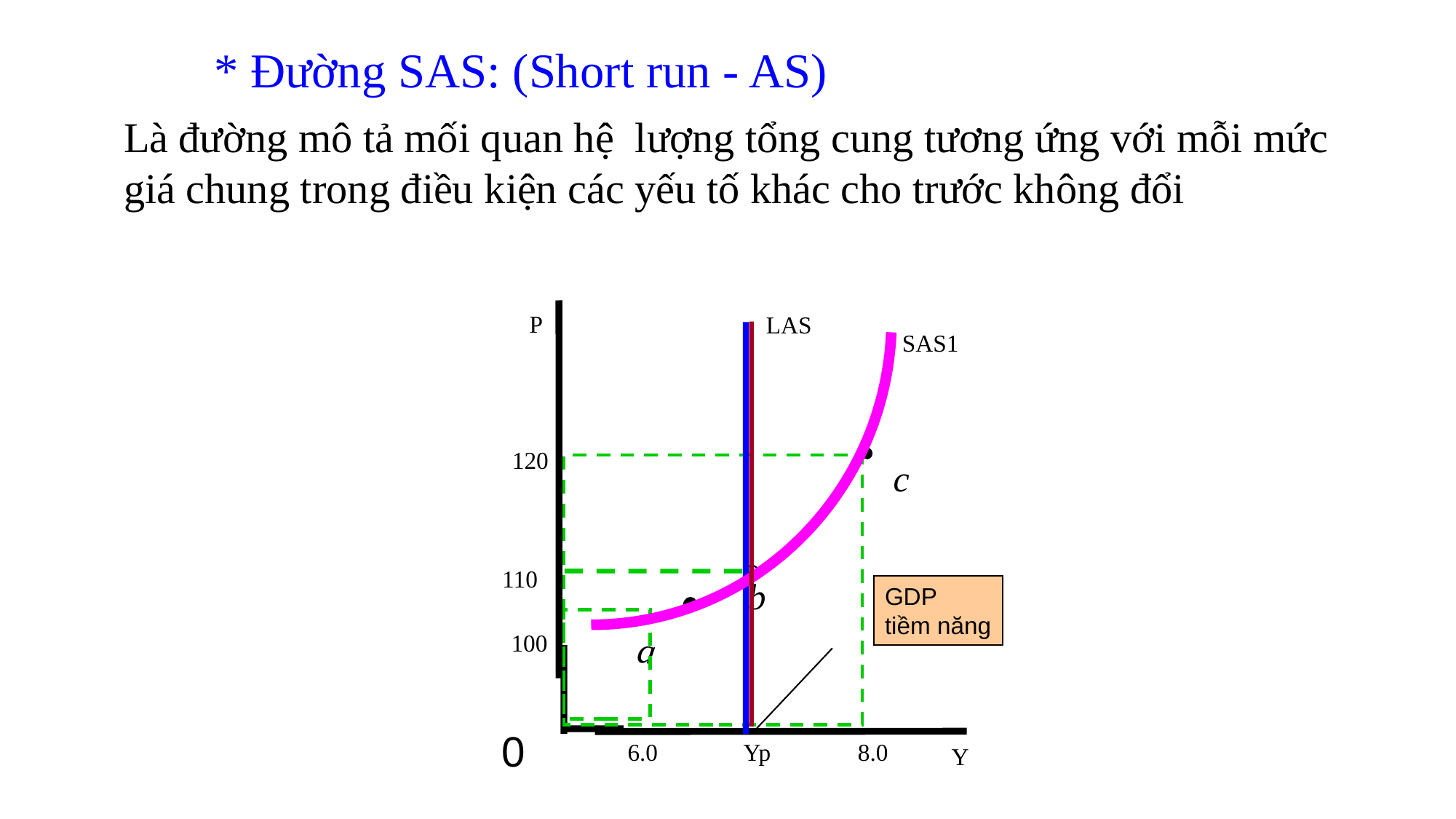

* Đường SAS: (Short run - AS)
Là đường mô tả mối quan hệ  lượng tổng cung tương ứng với mỗi mức giá chung trong điều kiện các yếu tố khác cho trước không đổi

P
LAS

SAS1
120
c

110
b

a
100

6.0
Yp
8.0
Y

GDP
tiềm năng

0